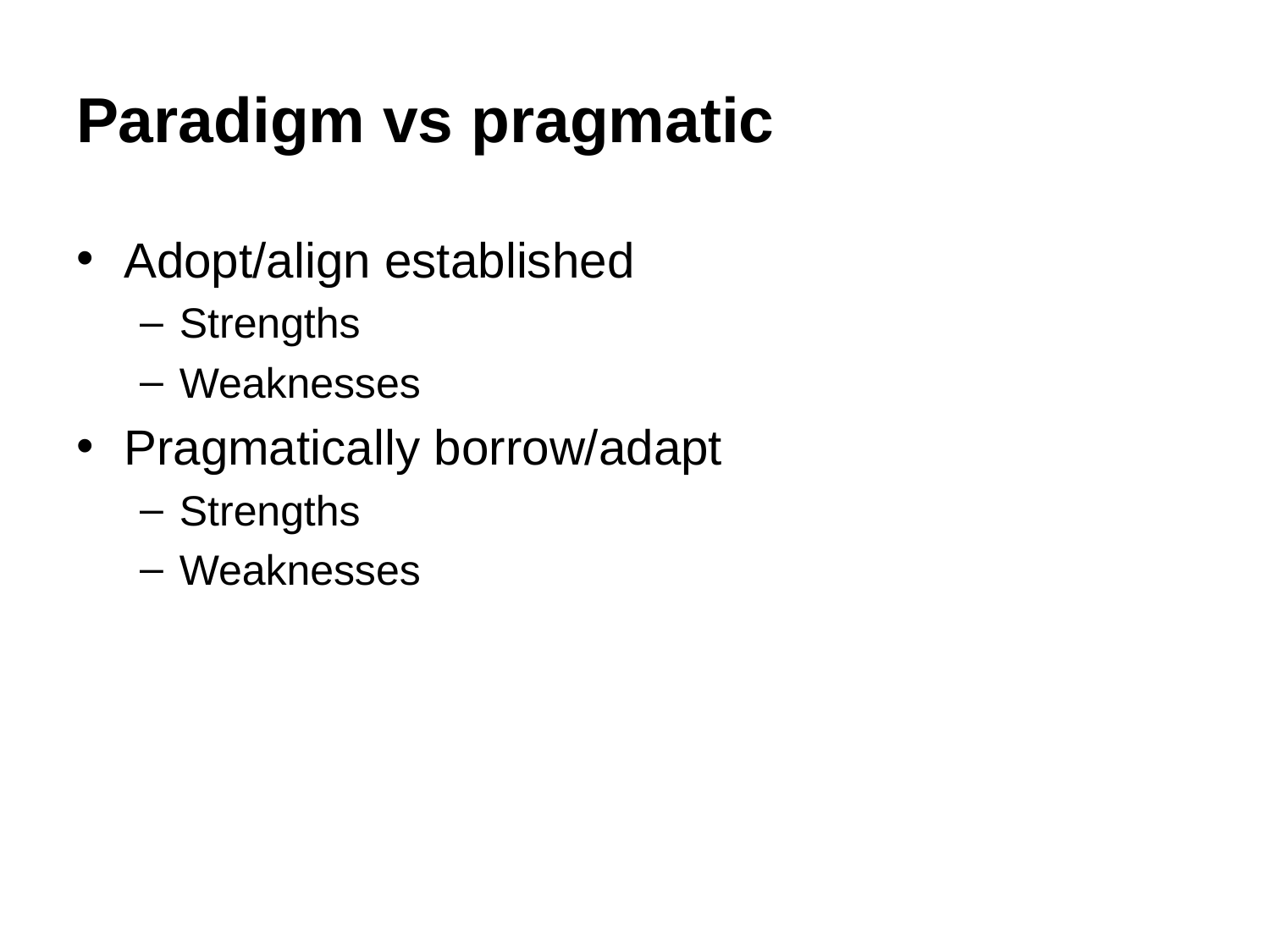

# Paradigm vs pragmatic
Adopt/align established
Strengths
Weaknesses
Pragmatically borrow/adapt
Strengths
Weaknesses